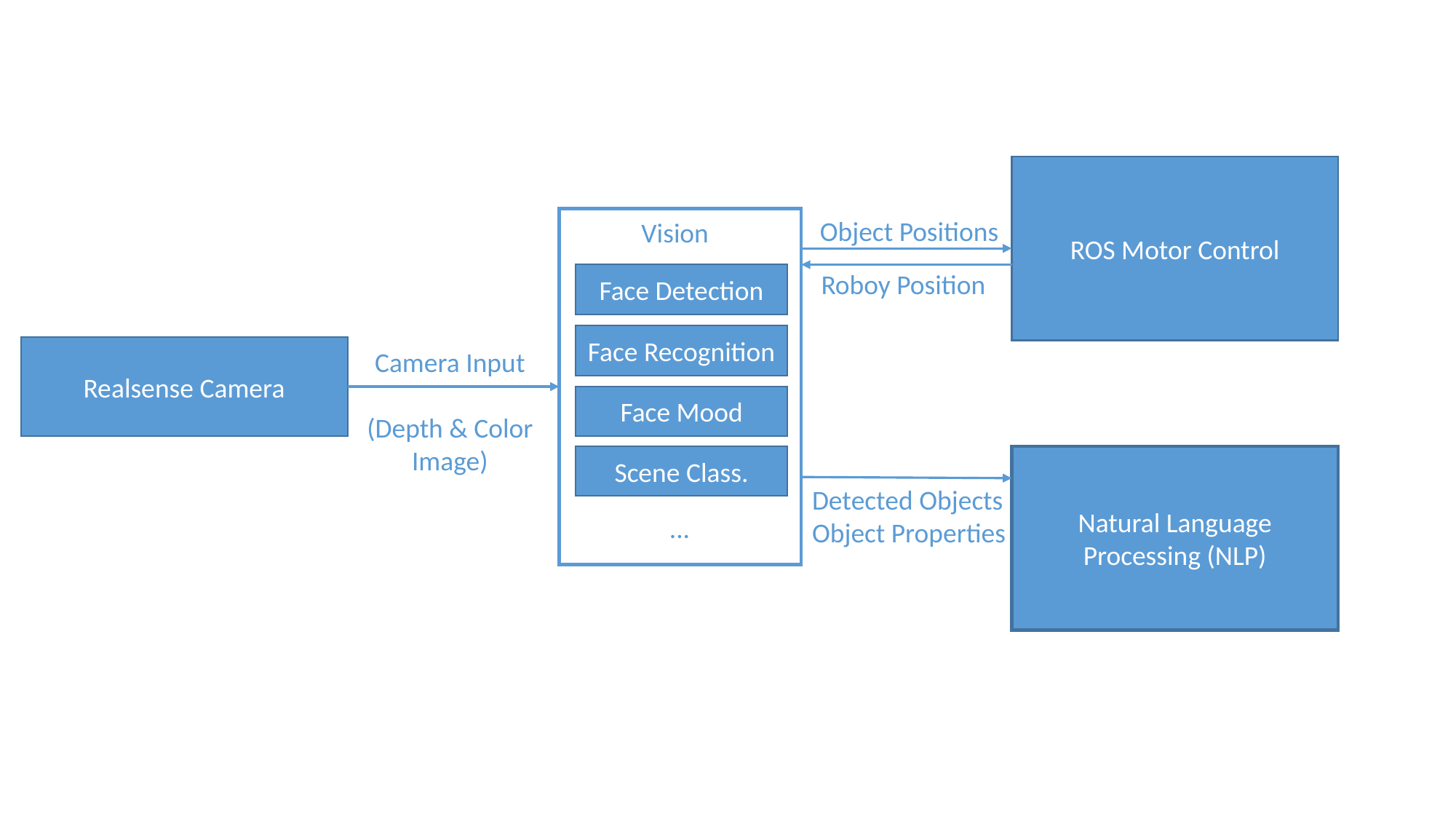

ROS Motor Control

Object Positions
Vision
Roboy Position
Face Detection
Face Recognition
Realsense Camera
Camera Input

(Depth & Color Image)
Face Mood
Scene Class.
Natural Language Processing (NLP)
Detected Objects
Object Properties
   ...